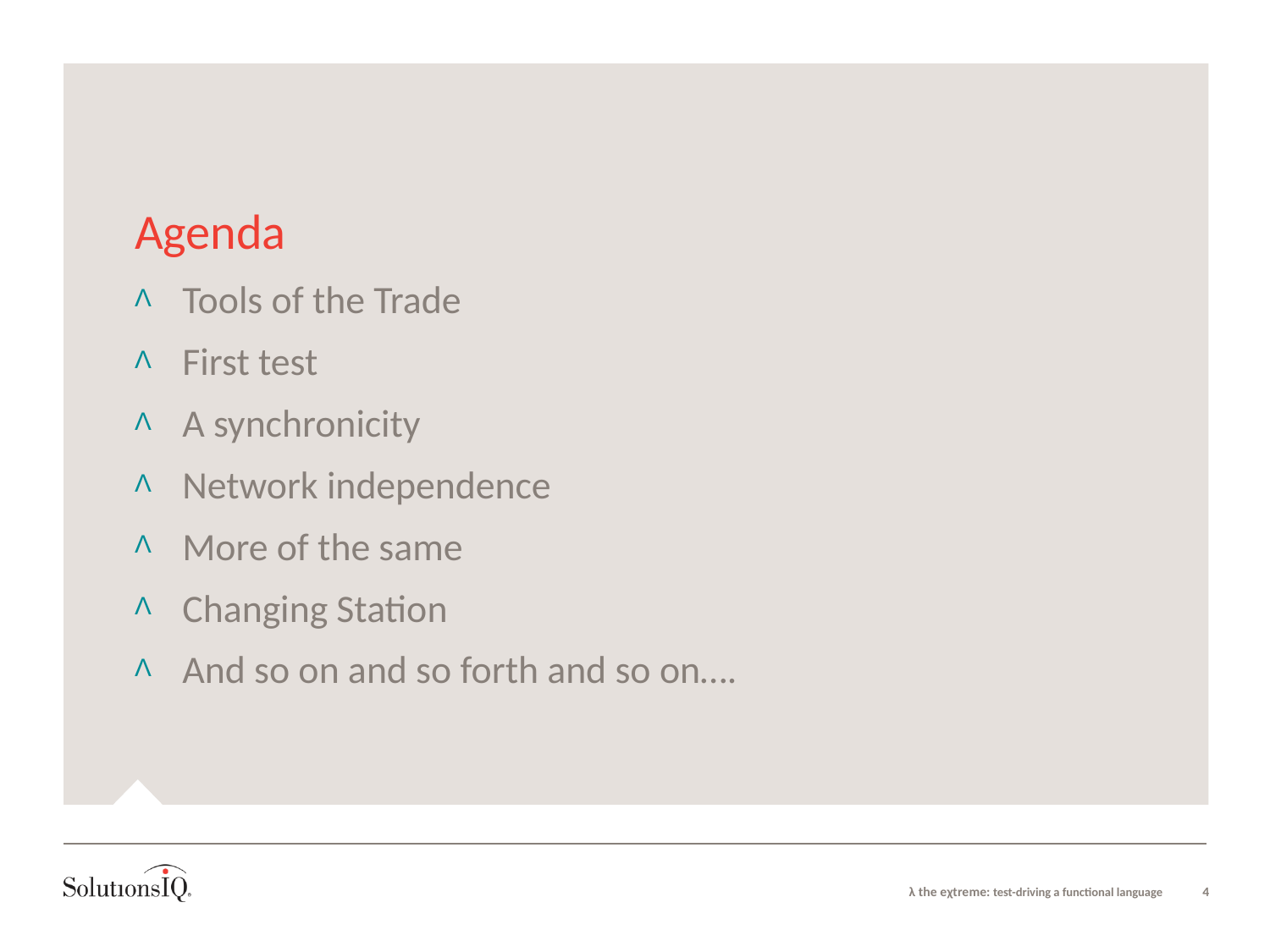

Agenda
Tools of the Trade
First test
A synchronicity
Network independence
More of the same
Changing Station
And so on and so forth and so on….
λ the eχtreme: test-driving a functional language

4